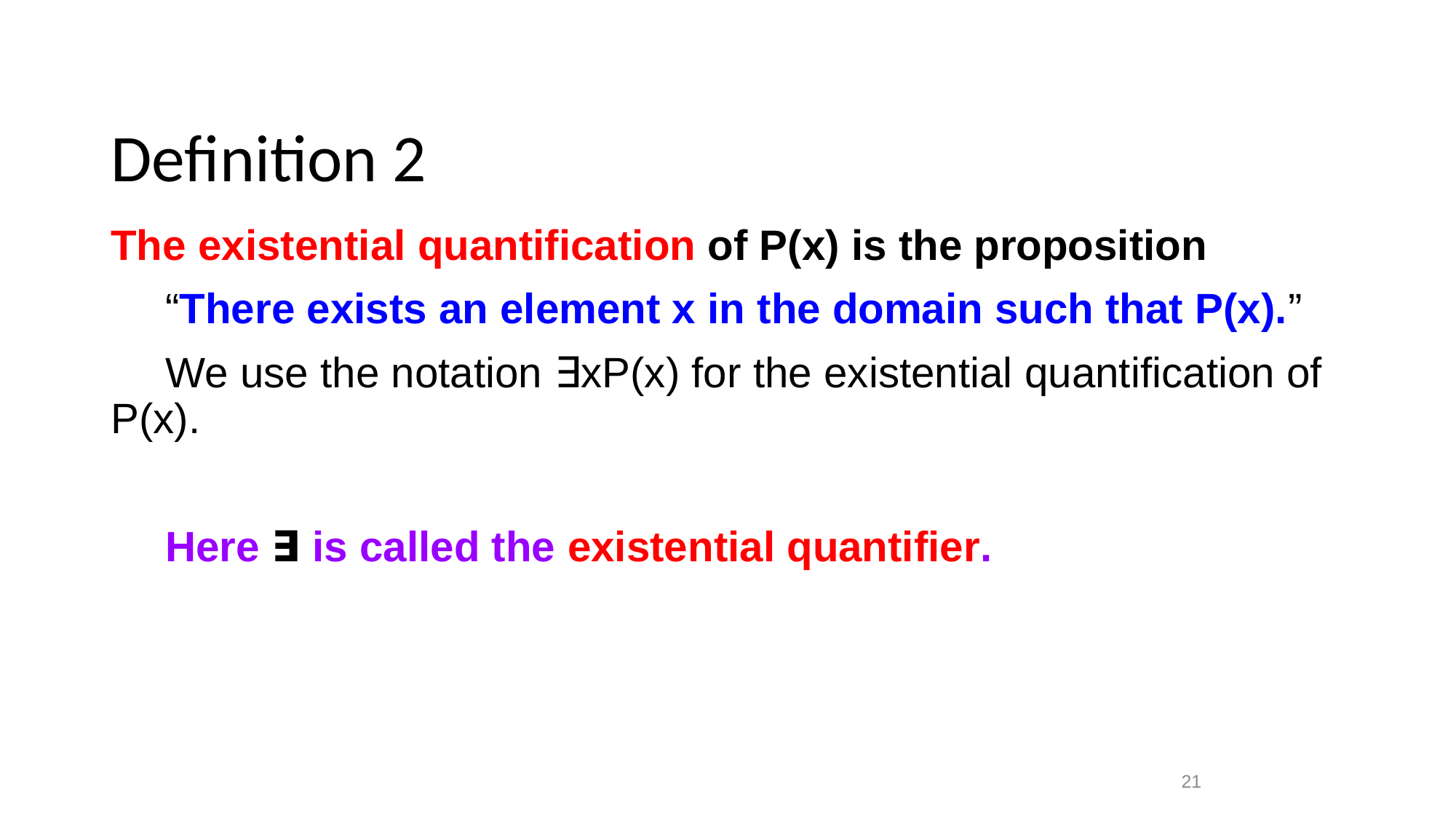

# Definition 2
The existential quantification of P(x) is the proposition
“There exists an element x in the domain such that P(x).”
We use the notation ∃xP(x) for the existential quantification of P(x).

Here ∃ is called the existential quantifier.

21